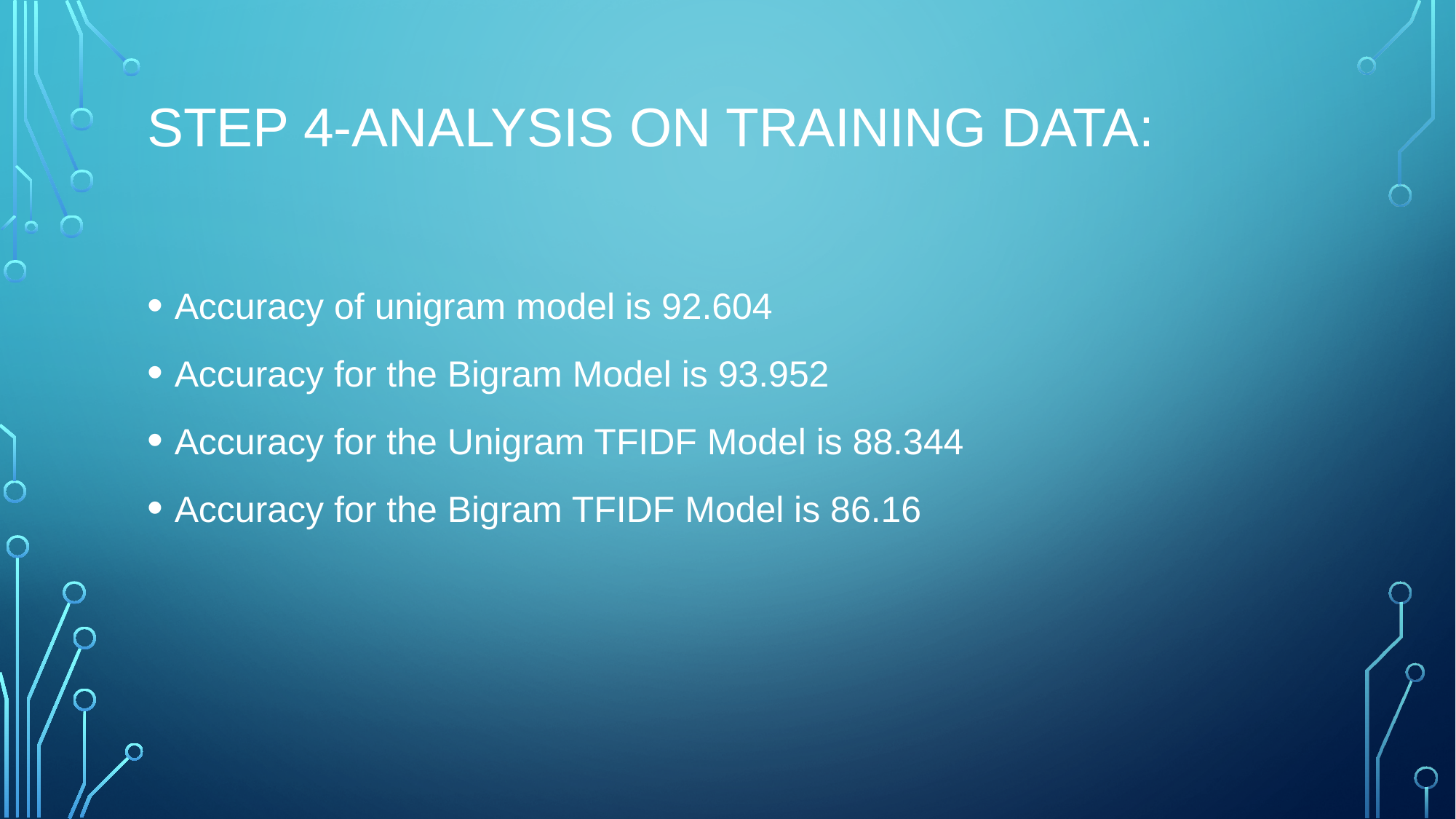

# Step 4-Analysis on training data:
Accuracy of unigram model is 92.604
Accuracy for the Bigram Model is 93.952
Accuracy for the Unigram TFIDF Model is 88.344
Accuracy for the Bigram TFIDF Model is 86.16